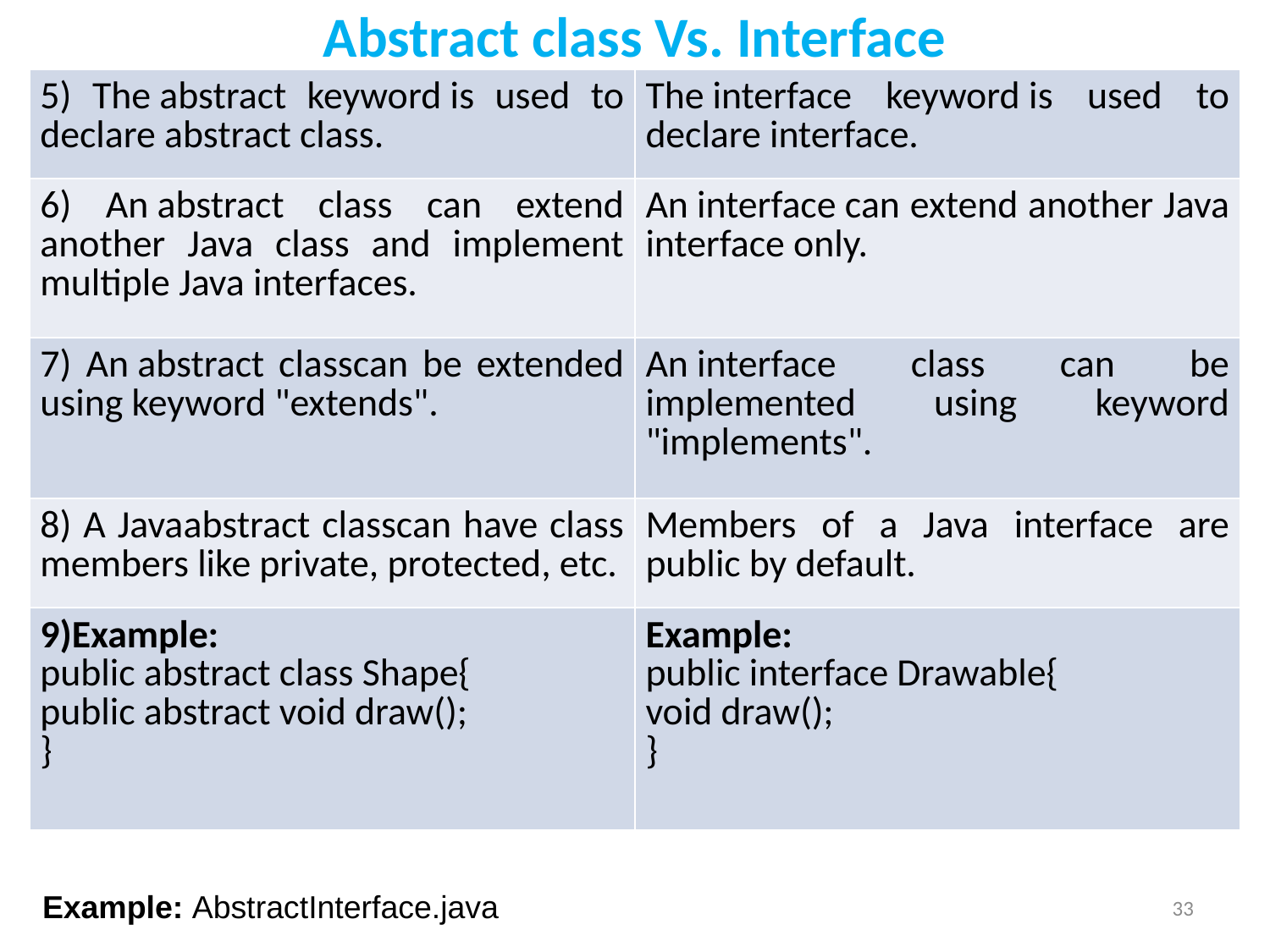

# Abstract class Vs. Interface
| 5) The abstract keyword is used to declare abstract class. | The interface keyword is used to declare interface. |
| --- | --- |
| 6) An abstract class can extend another Java class and implement multiple Java interfaces. | An interface can extend another Java interface only. |
| 7) An abstract classcan be extended using keyword "extends". | An interface class can be implemented using keyword "implements". |
| 8) A Javaabstract classcan have class members like private, protected, etc. | Members of a Java interface are public by default. |
| 9)Example: public abstract class Shape{ public abstract void draw(); } | Example: public interface Drawable{ void draw(); } |
Example: AbstractInterface.java
33